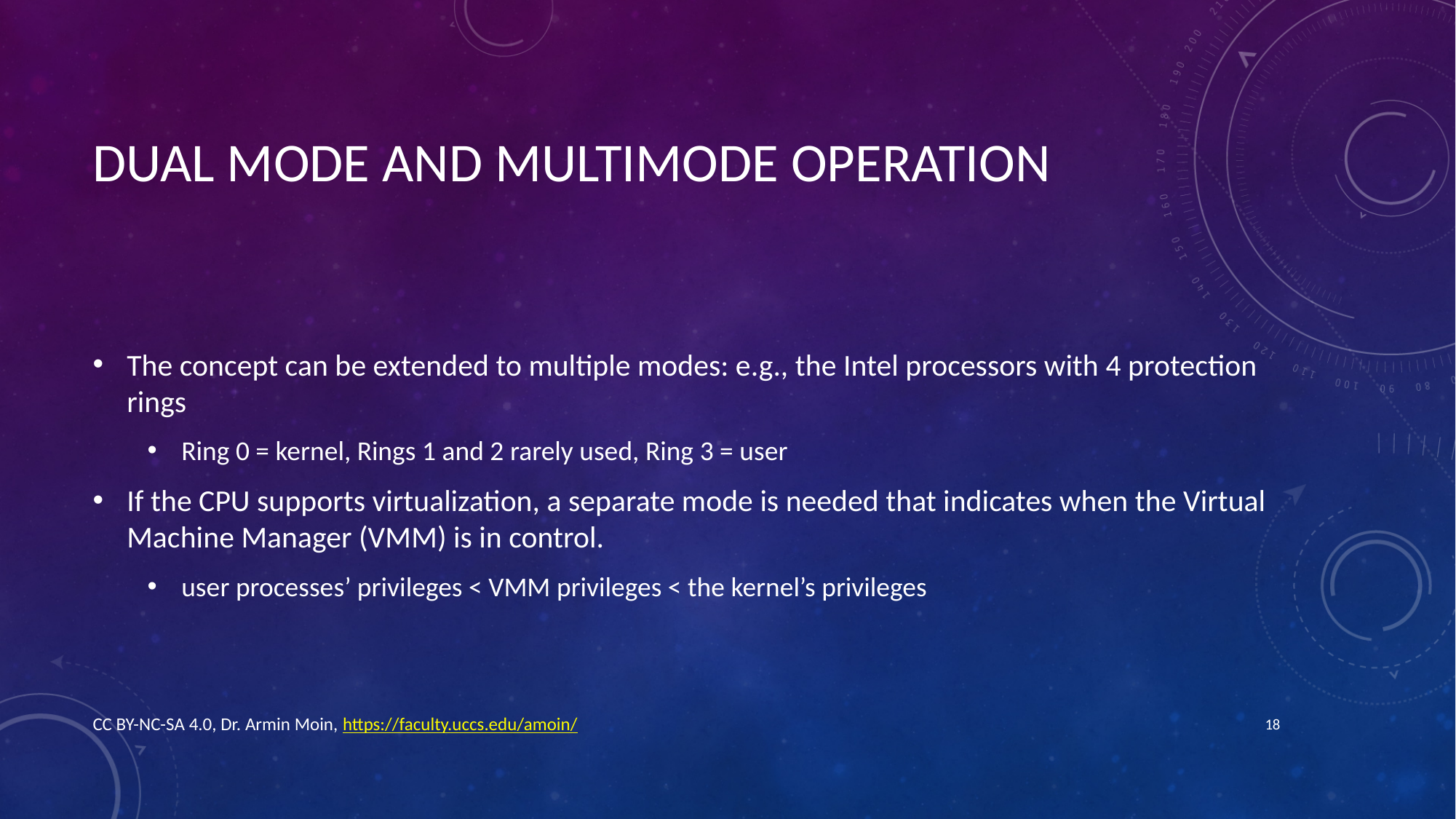

# Dual mode and multimode operation
The concept can be extended to multiple modes: e.g., the Intel processors with 4 protection rings
Ring 0 = kernel, Rings 1 and 2 rarely used, Ring 3 = user
If the CPU supports virtualization, a separate mode is needed that indicates when the Virtual Machine Manager (VMM) is in control.
user processes’ privileges < VMM privileges < the kernel’s privileges
CC BY-NC-SA 4.0, Dr. Armin Moin, https://faculty.uccs.edu/amoin/
18